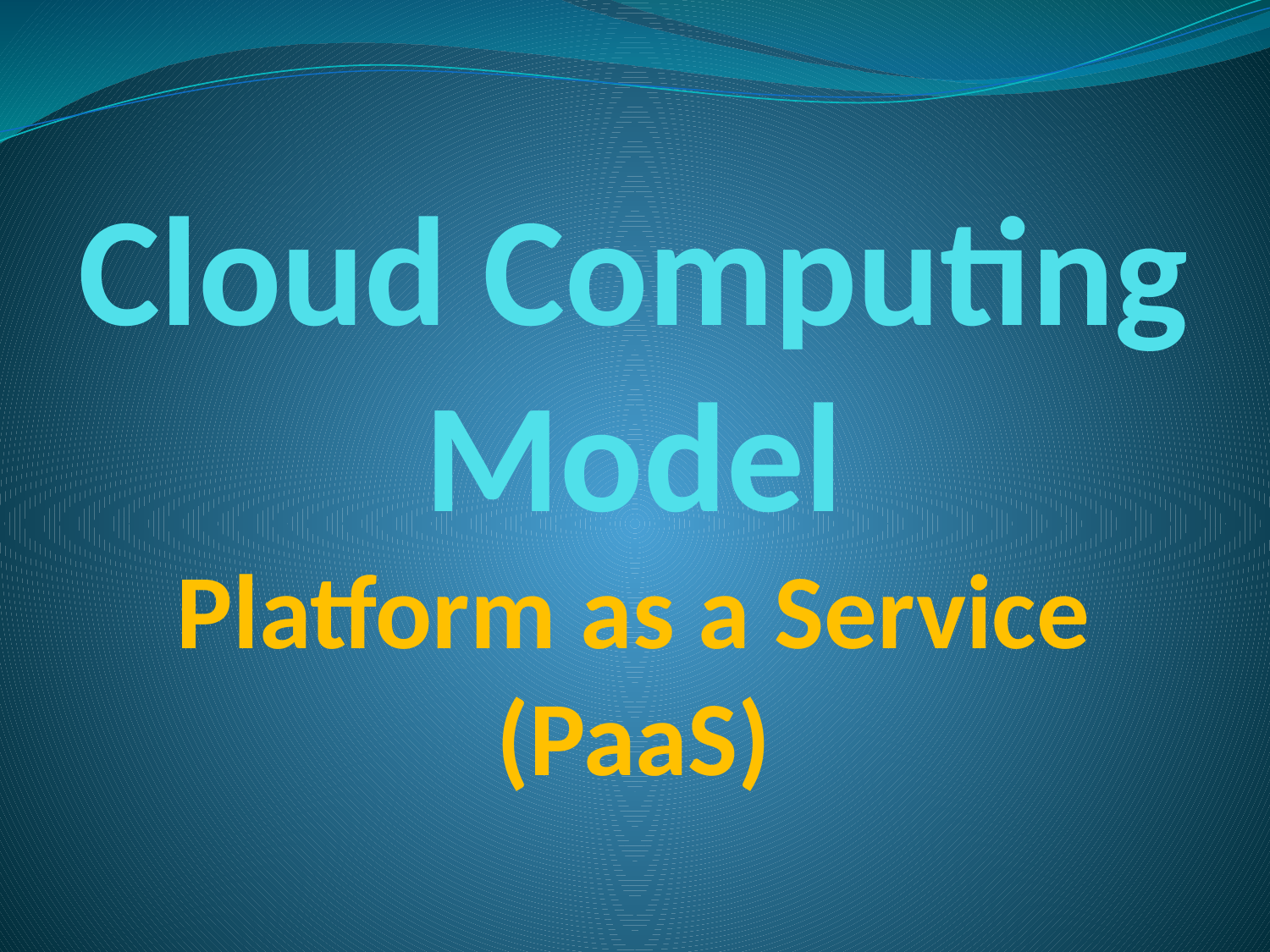

# Cloud Computing Model Platform as a Service (PaaS)